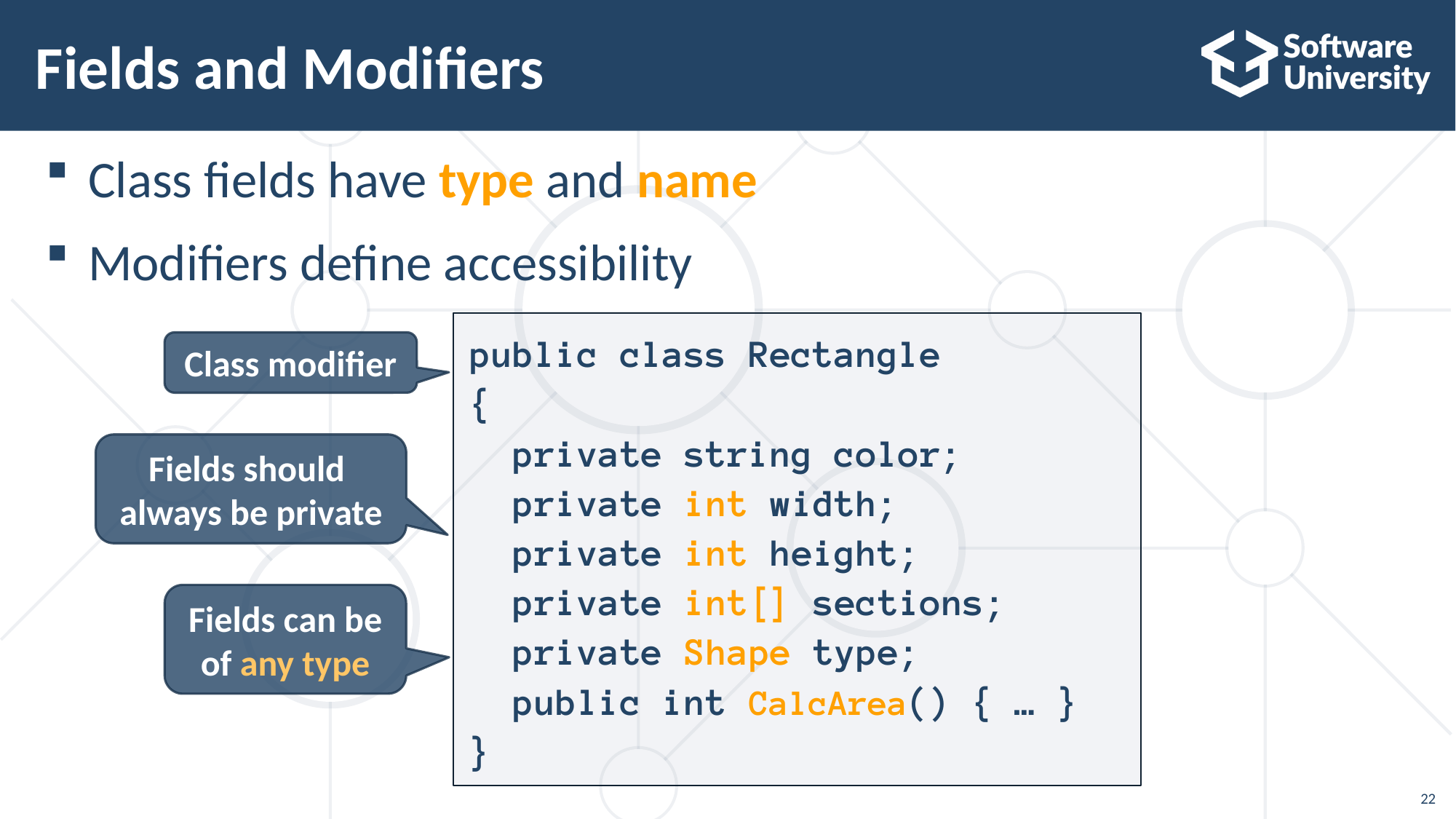

# Fields and Modifiers
Class fields have type and name
Modifiers define accessibility
public class Rectangle
{
  private string color;
  private int width;
  private int height;
  private int[] sections;
  private Shape type;
  public int CalcArea() { … }
}
Class modifier
Fields should
always be private
Fields can be of any type
22